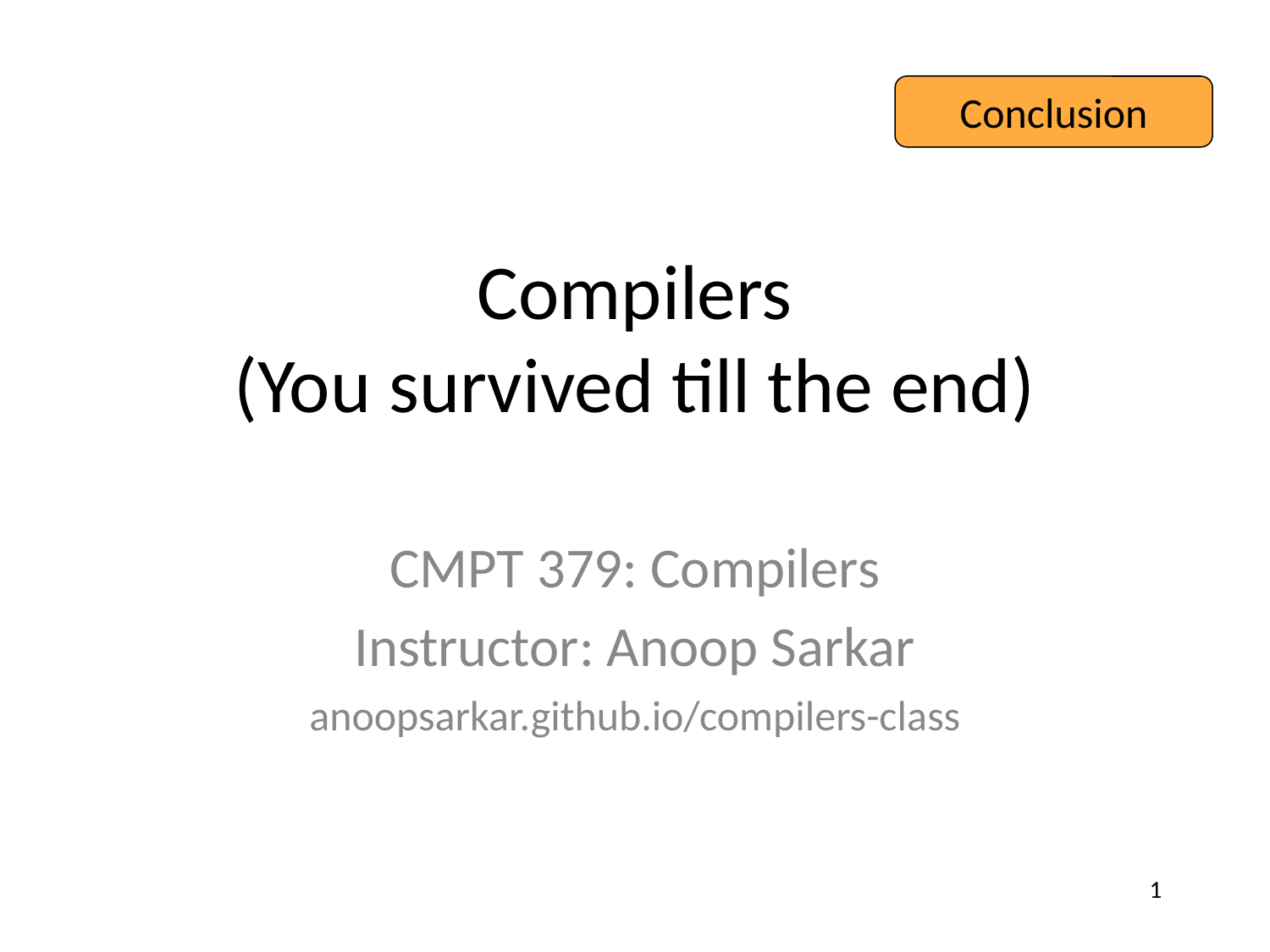

Conclusion
# Compilers (You survived till the end)
CMPT 379: Compilers
Instructor: Anoop Sarkar
anoopsarkar.github.io/compilers-class
1